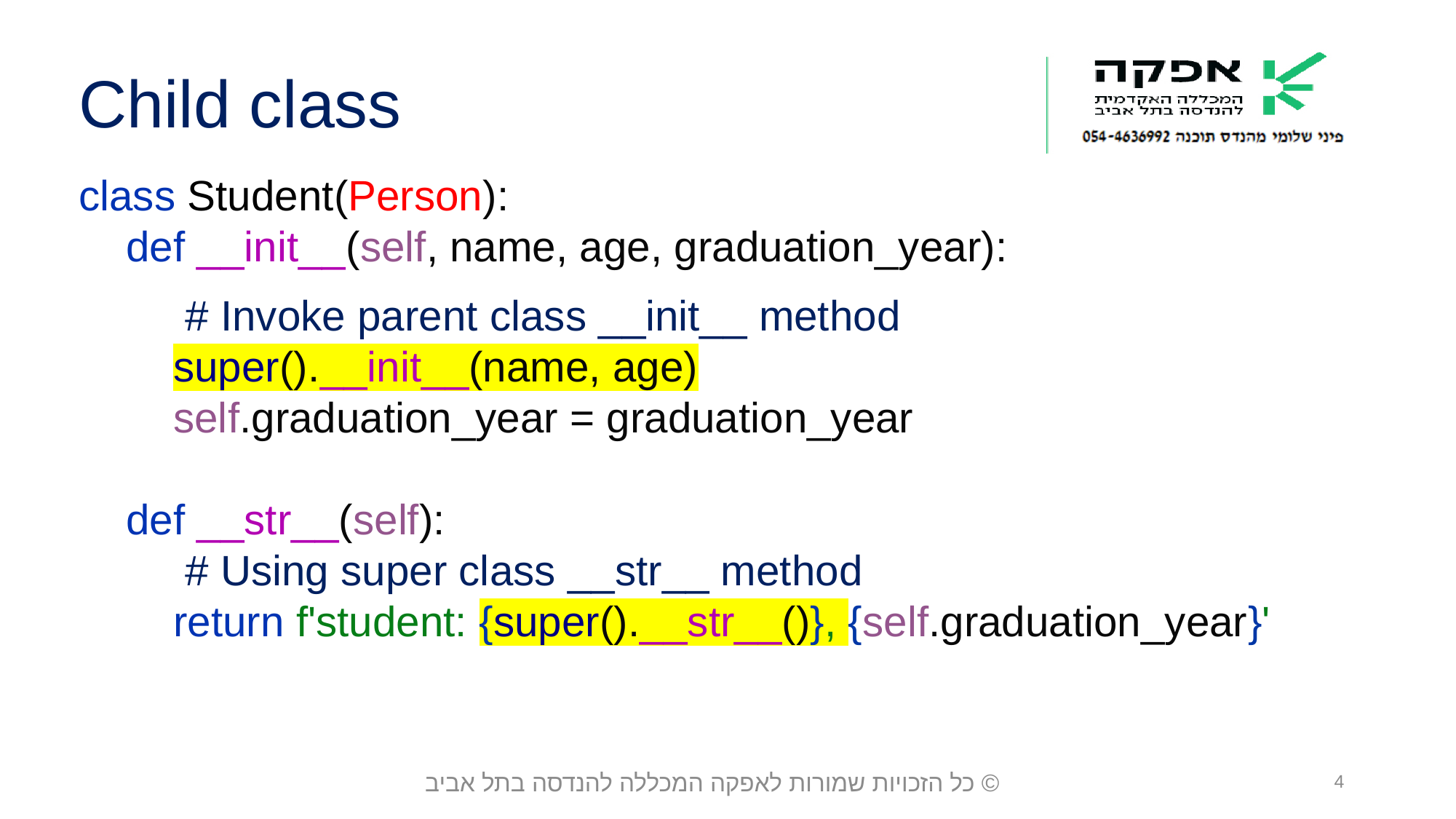

Child class
class Student(Person):
    def __init__(self, name, age, graduation_year):

         # Invoke parent class __init__ method
        super().__init__(name, age)
        self.graduation_year = graduation_year
    def __str__(self):
         # Using super class __str__ method
        return f'student: {super().__str__()}, {self.graduation_year}'
© כל הזכויות שמורות לאפקה המכללה להנדסה בתל אביב
4